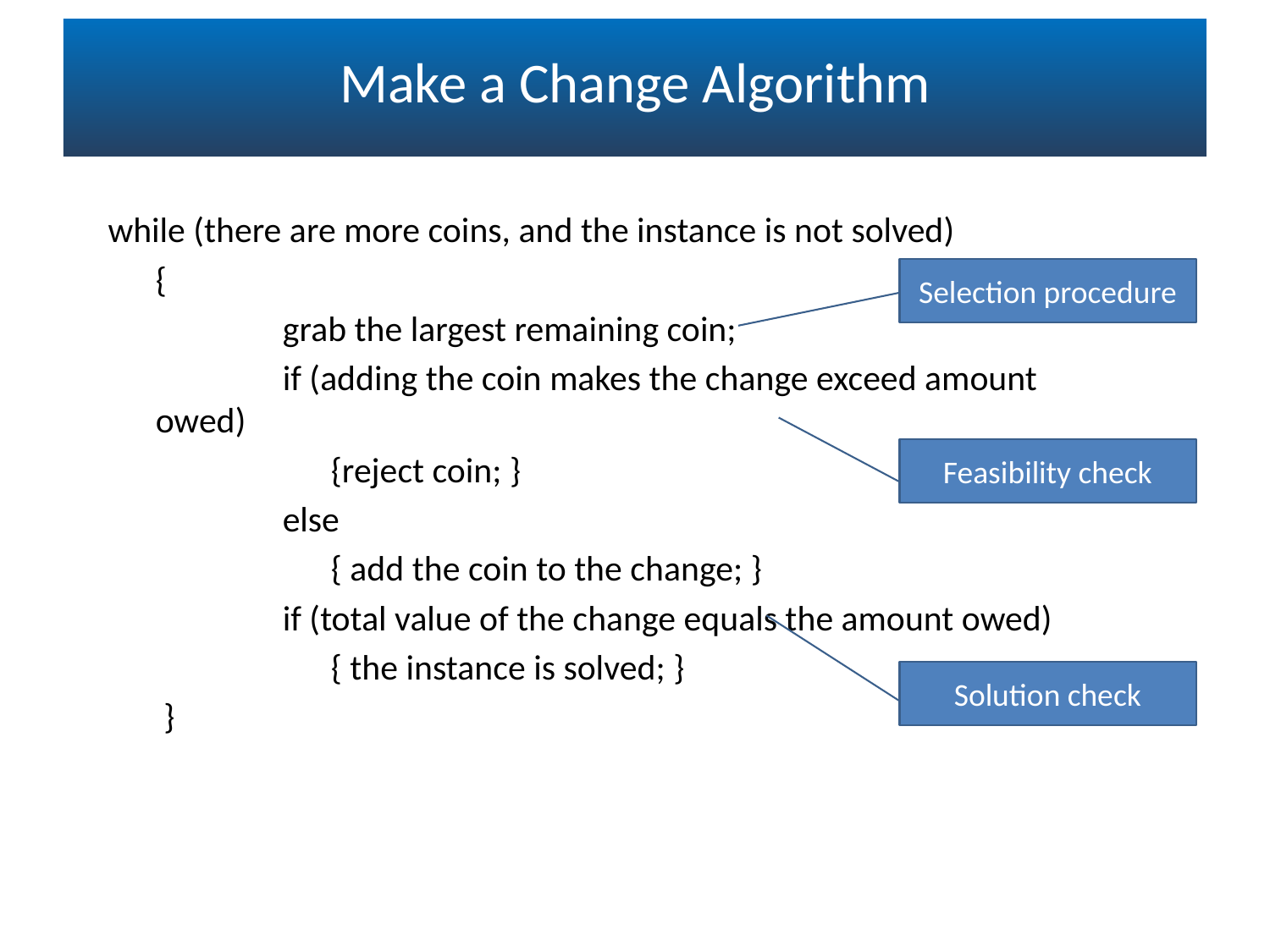

# Make a Change Algorithm
while (there are more coins, and the instance is not solved)
	{
		grab the largest remaining coin;
		if (adding the coin makes the change exceed amount owed)
		      {reject coin; }
		else
		      { add the coin to the change; }
		if (total value of the change equals the amount owed)
		      { the instance is solved; }
	 }

Selection procedure
Feasibility check
Solution check